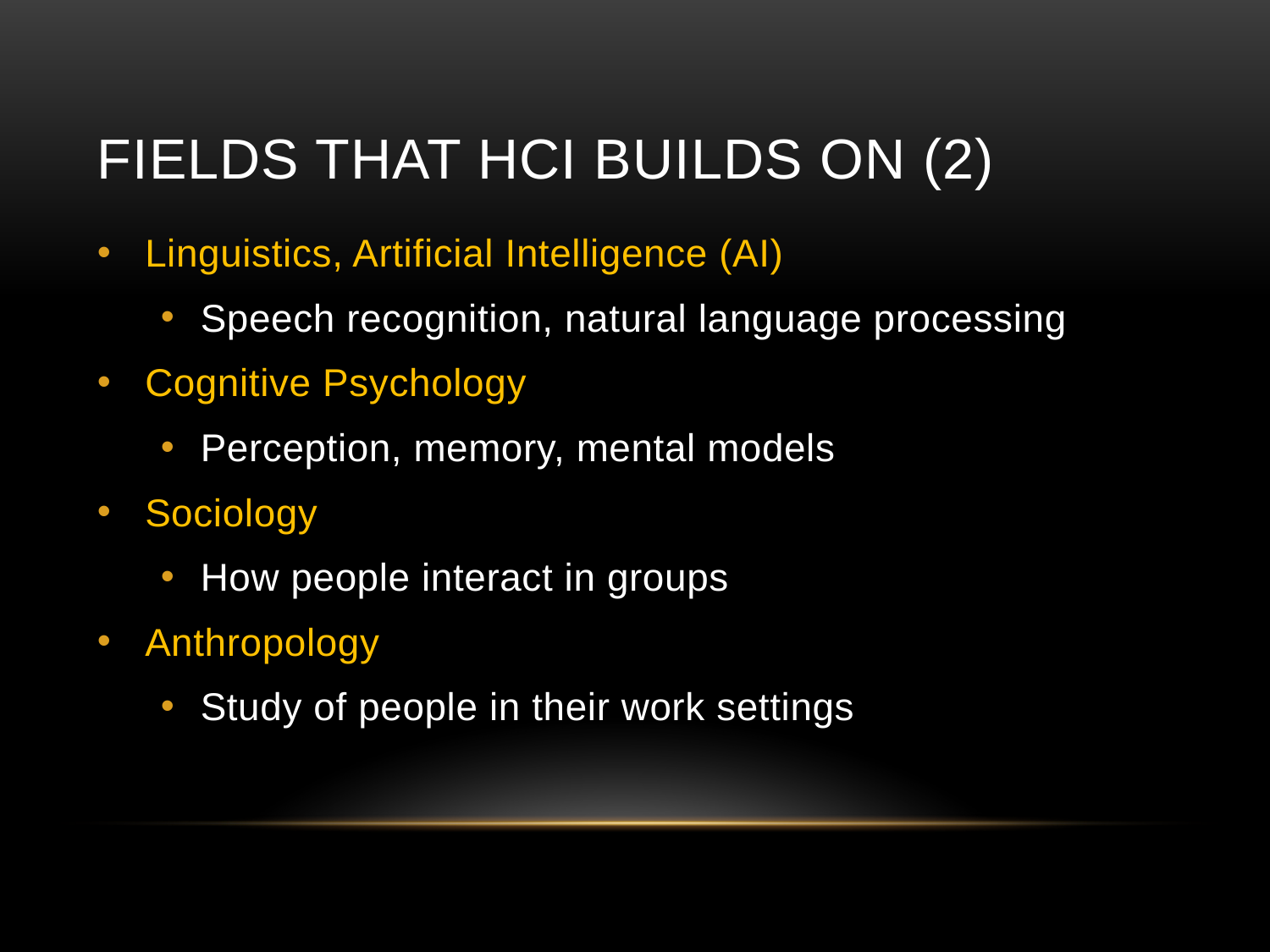

Linguistics, Artificial Intelligence (AI)
Speech recognition, natural language processing
Cognitive Psychology
Perception, memory, mental models
Sociology
How people interact in groups
Anthropology
Study of people in their work settings
# Fields that HCI builds on (2)